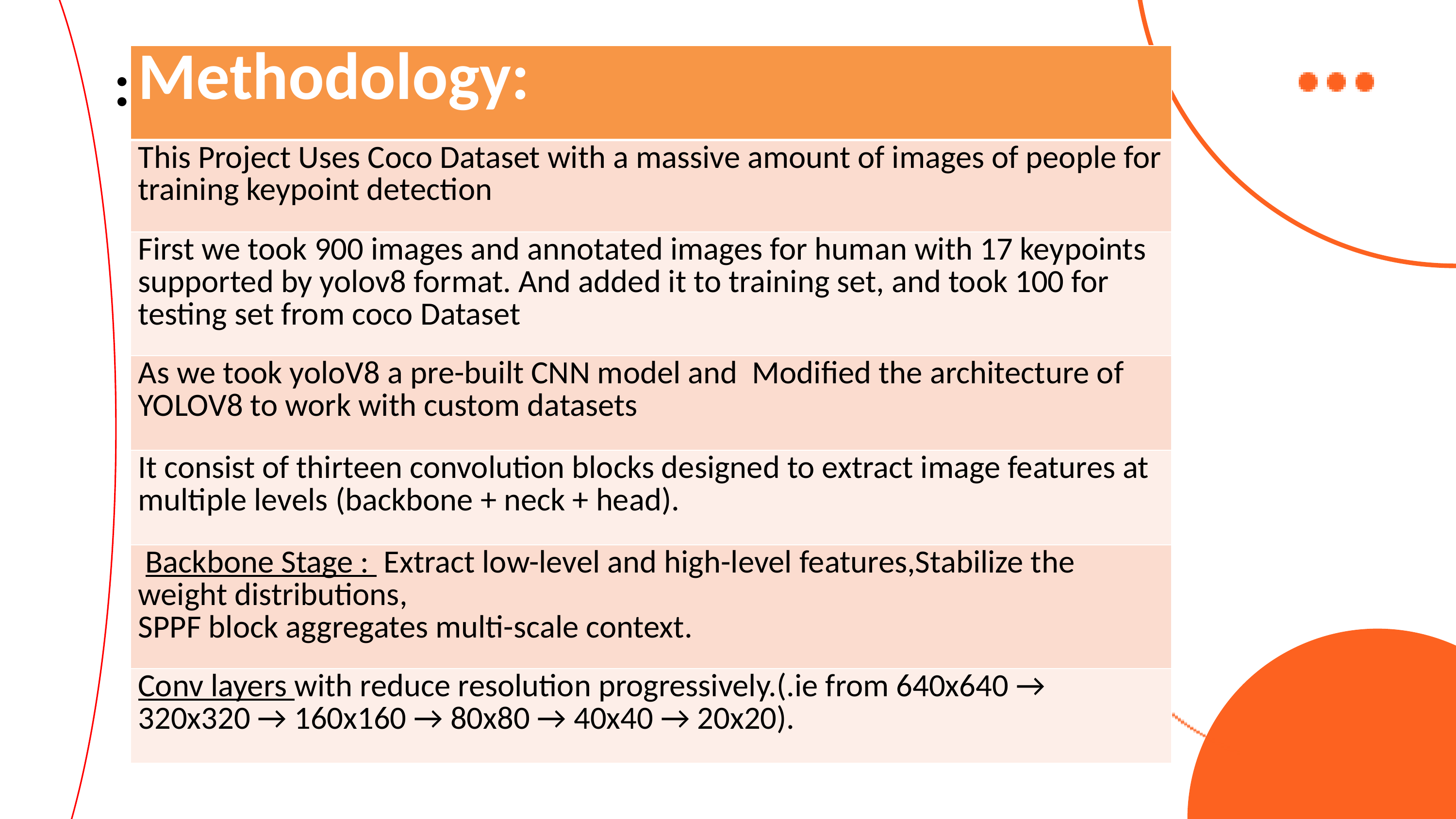

:
| Methodology: |
| --- |
| This Project Uses Coco Dataset with a massive amount of images of people for training keypoint detection |
| First we took 900 images and annotated images for human with 17 keypoints supported by yolov8 format. And added it to training set, and took 100 for testing set from coco Dataset |
| As we took yoloV8 a pre-built CNN model and Modified the architecture of YOLOV8 to work with custom datasets |
| It consist of thirteen convolution blocks designed to extract image features at multiple levels (backbone + neck + head). |
| Backbone Stage : Extract low-level and high-level features,Stabilize the weight distributions, SPPF block aggregates multi-scale context. |
| Conv layers with reduce resolution progressively.(.ie from 640x640 → 320x320 → 160x160 → 80x80 → 40x40 → 20x20). |